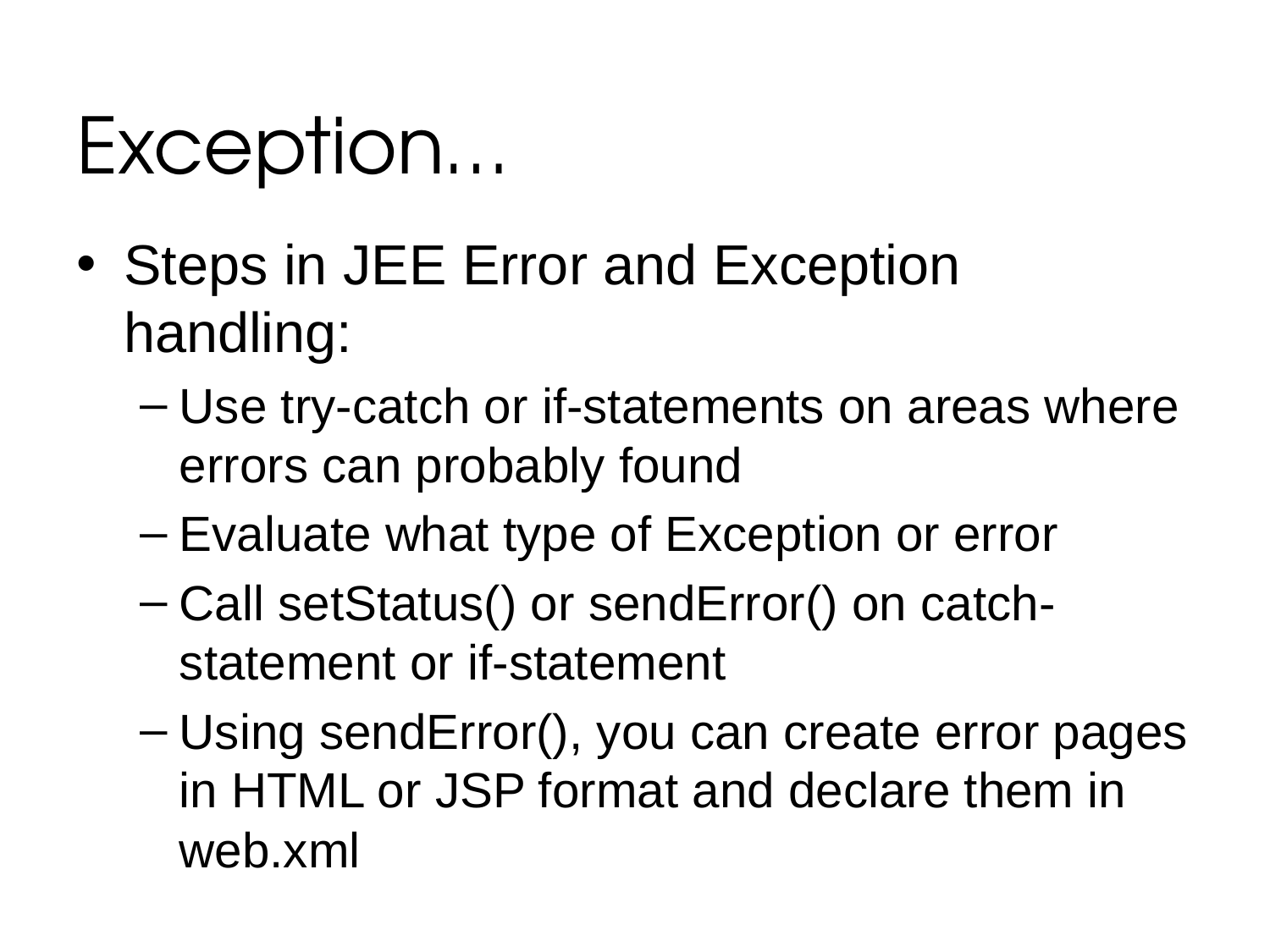

# Exception…
Steps in JEE Error and Exception handling:
Use try-catch or if-statements on areas where errors can probably found
Evaluate what type of Exception or error
Call setStatus() or sendError() on catch-statement or if-statement
Using sendError(), you can create error pages in HTML or JSP format and declare them in web.xml